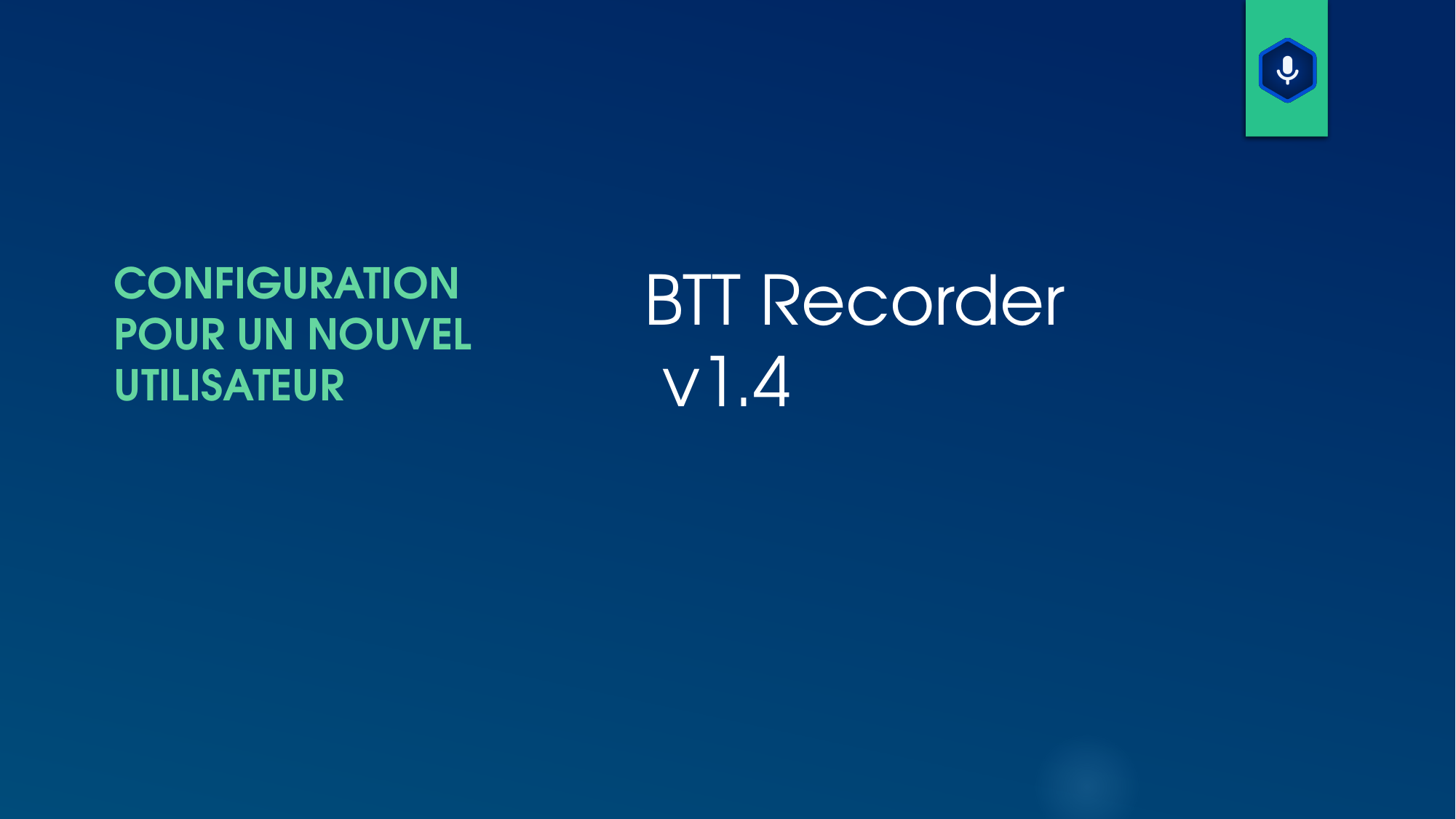

CONFIGURATION POUR UN NOUVEL UTILISATEUR
# BTT Recorder v1.4